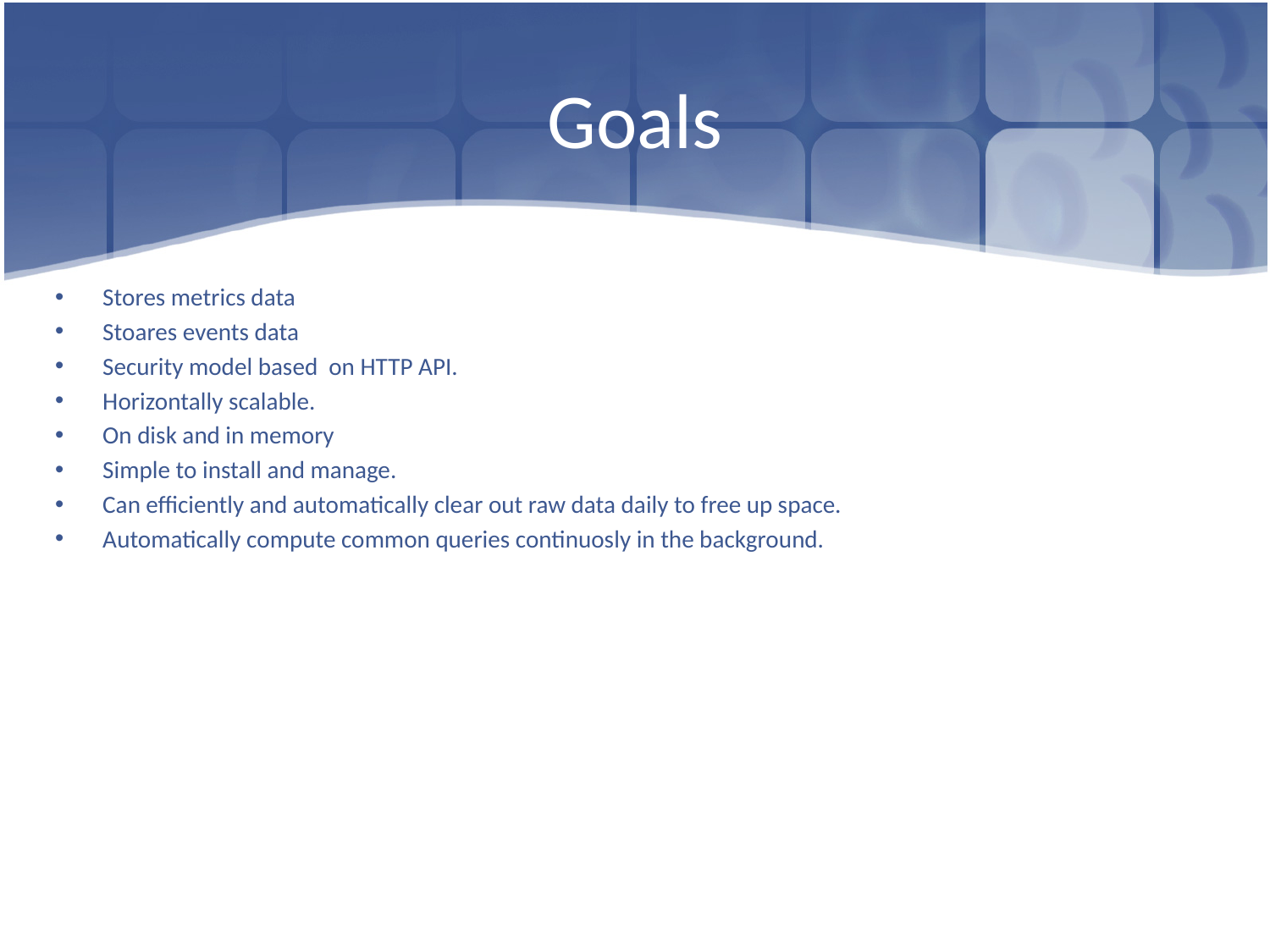

# Goals
Stores metrics data
Stoares events data
Security model based  on HTTP API.
Horizontally scalable.
On disk and in memory
Simple to install and manage.
Can efficiently and automatically clear out raw data daily to free up space.
Automatically compute common queries continuosly in the background.